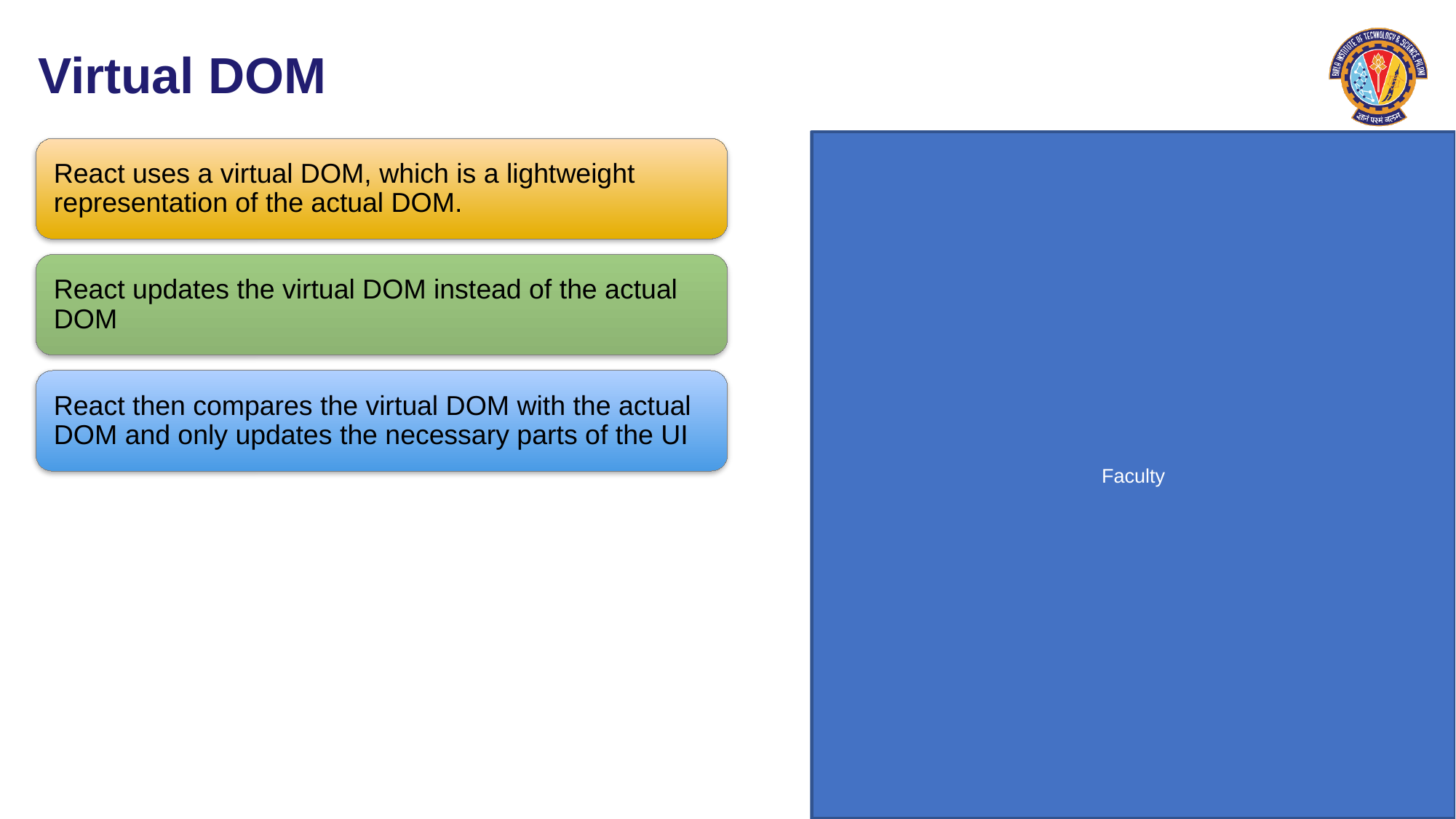

# Virtual DOM
React uses a virtual DOM, which is a lightweight representation of the actual DOM.
React updates the virtual DOM instead of the actual DOM
React then compares the virtual DOM with the actual DOM and only updates the necessary parts of the UI